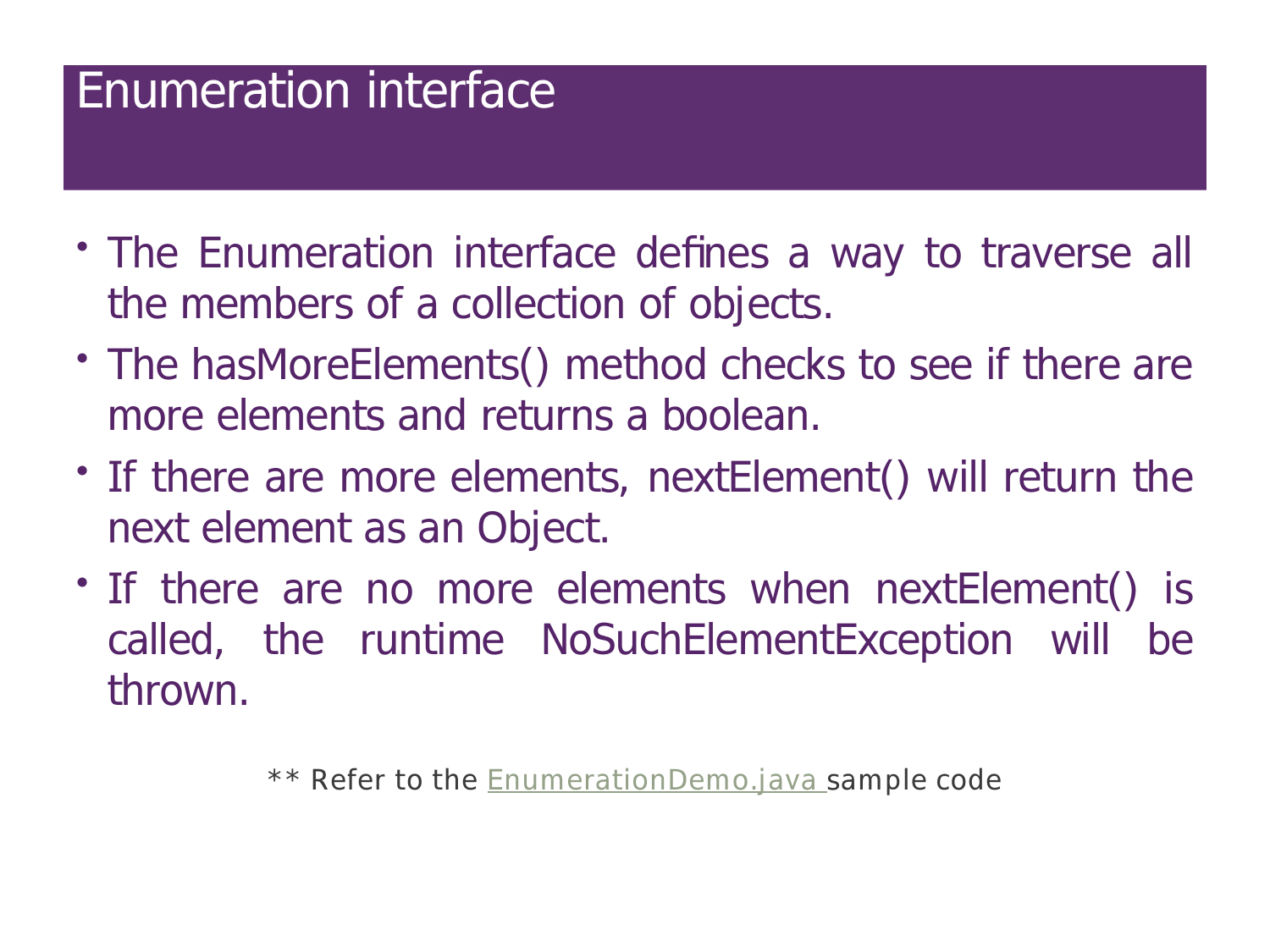

# Enumeration interface
The Enumeration interface defines a way to traverse all the members of a collection of objects.
The hasMoreElements() method checks to see if there are more elements and returns a boolean.
If there are more elements, nextElement() will return the next element as an Object.
If there are no more elements when nextElement() is called, the runtime NoSuchElementException will be thrown.

** Refer to the EnumerationDemo.java sample code